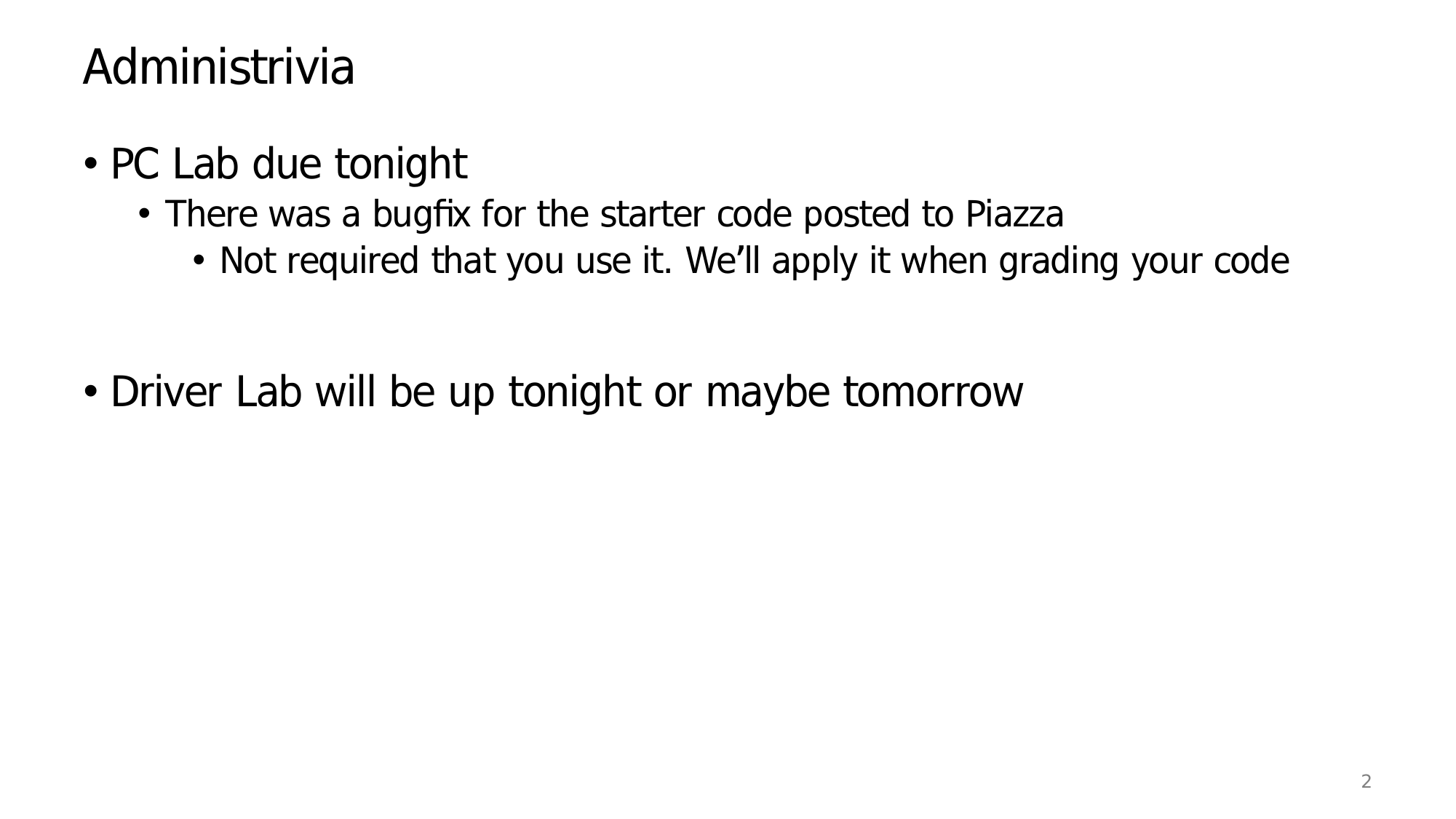

# Administrivia
PC Lab due tonight
There was a bugfix for the starter code posted to Piazza
Not required that you use it. We’ll apply it when grading your code

Driver Lab will be up tonight or maybe tomorrow
2